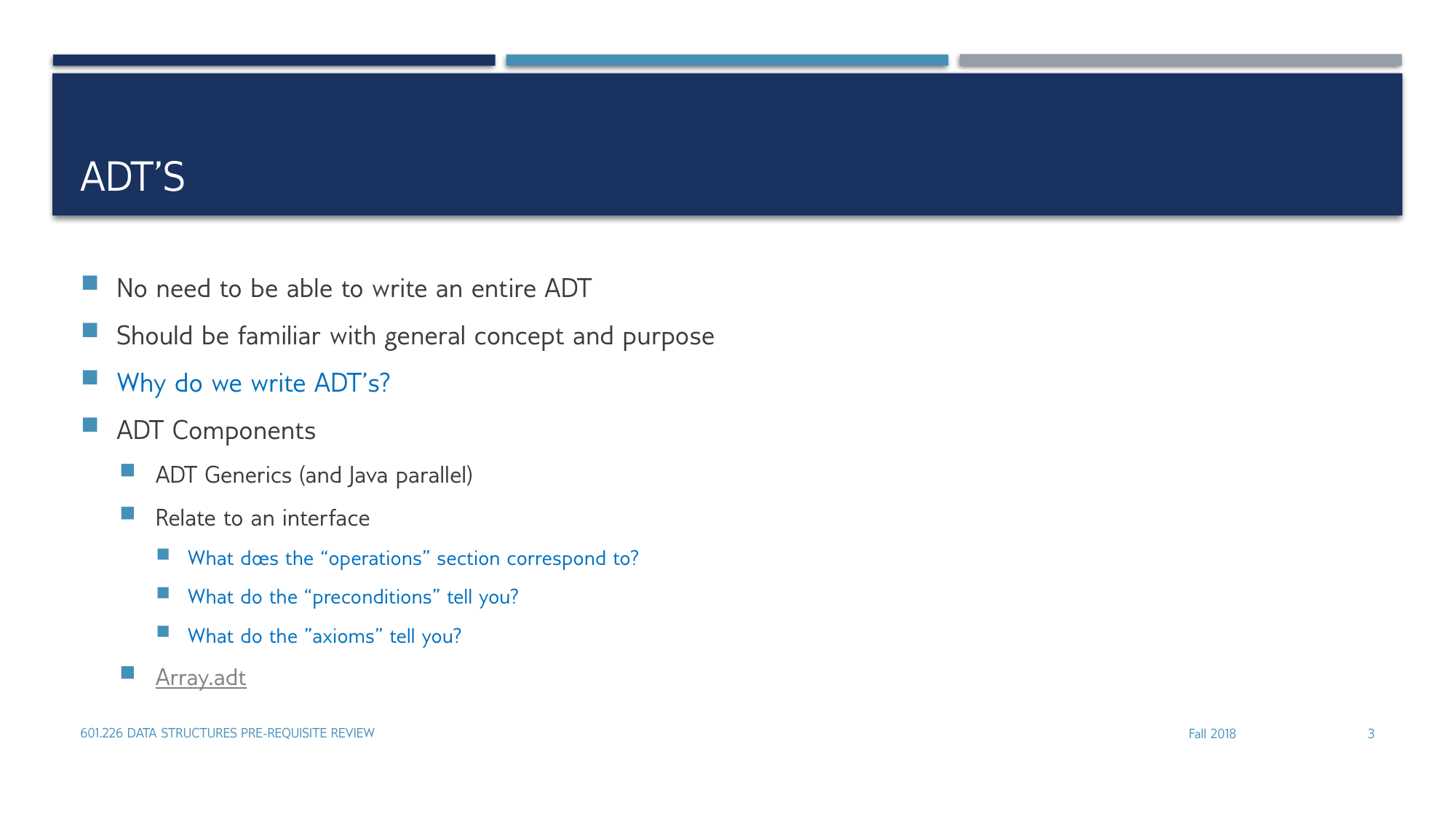

# ADT’s
No need to be able to write an entire ADT
Should be familiar with general concept and purpose
Why do we write ADT’s?
ADT Components
ADT Generics (and Java parallel)
Relate to an interface
What does the “operations” section correspond to?
What do the “preconditions” tell you?
What do the ”axioms” tell you?
Array.adt
601.226 Data Structures Pre-Requisite Review
Fall 2018
3